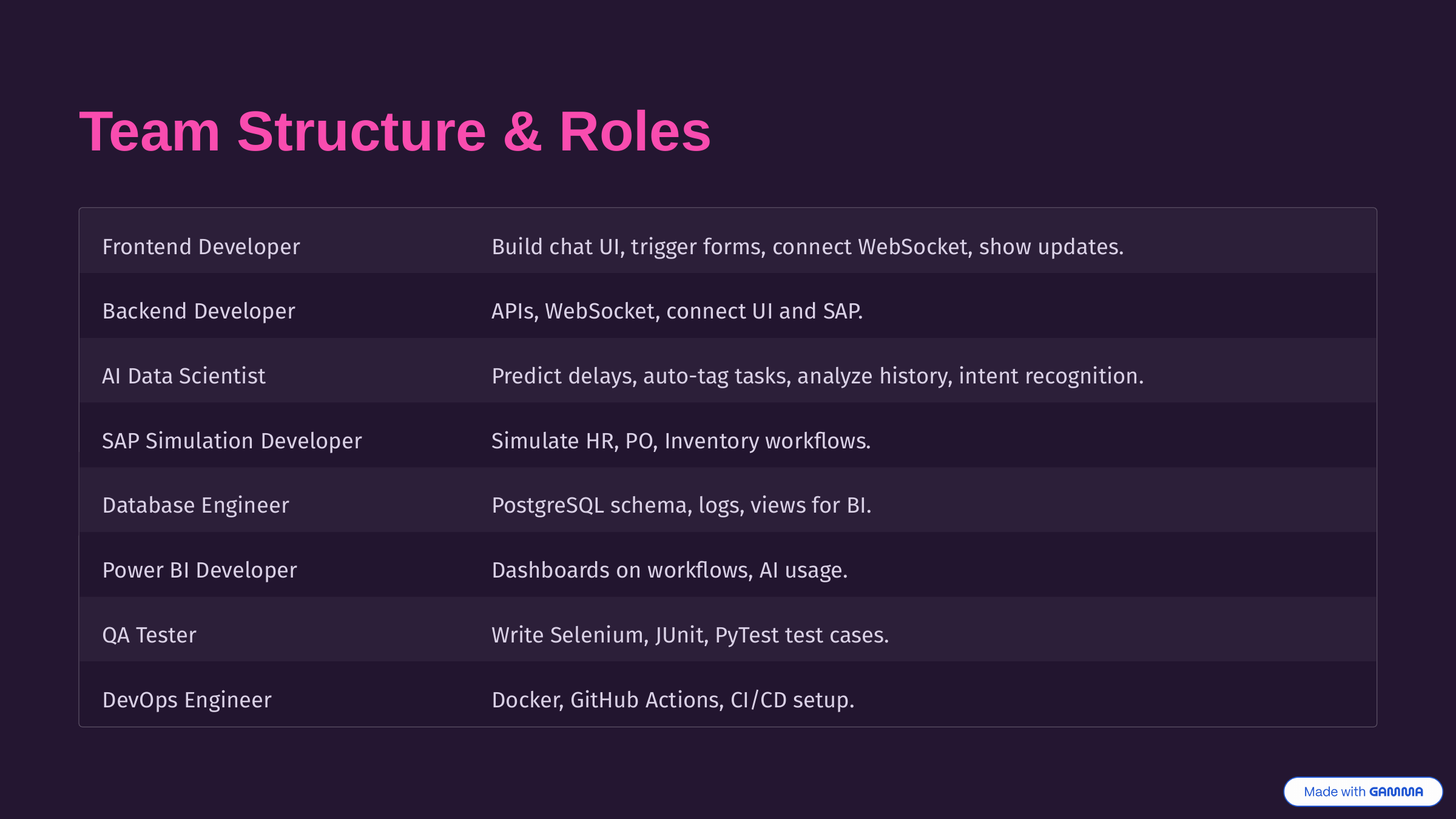

Team Structure & Roles

Frontend Developer
Build chat UI, trigger forms, connect WebSocket, show updates.

Backend Developer
APIs, WebSocket, connect UI and SAP.

AI Data Scientist
Predict delays, auto-tag tasks, analyze history, intent recognition.

SAP Simulation Developer
Simulate HR, PO, Inventory workflows.

Database Engineer
PostgreSQL schema, logs, views for BI.

Power BI Developer
Dashboards on workflows, AI usage.

QA Tester
Write Selenium, JUnit, PyTest test cases.

DevOps Engineer
Docker, GitHub Actions, CI/CD setup.